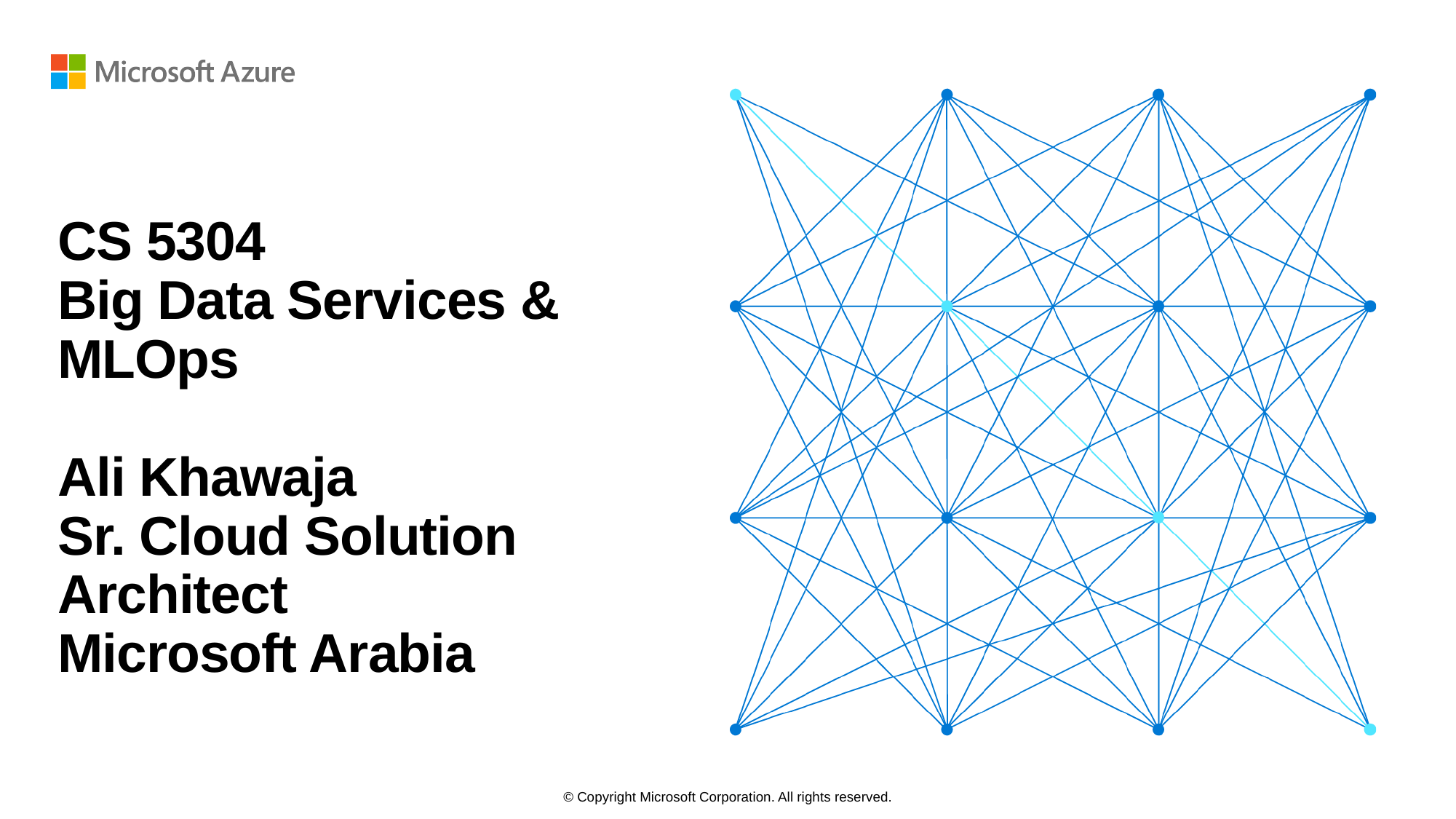

# CS 5304 Big Data Services & MLOps Ali Khawaja Sr. Cloud Solution Architect Microsoft Arabia